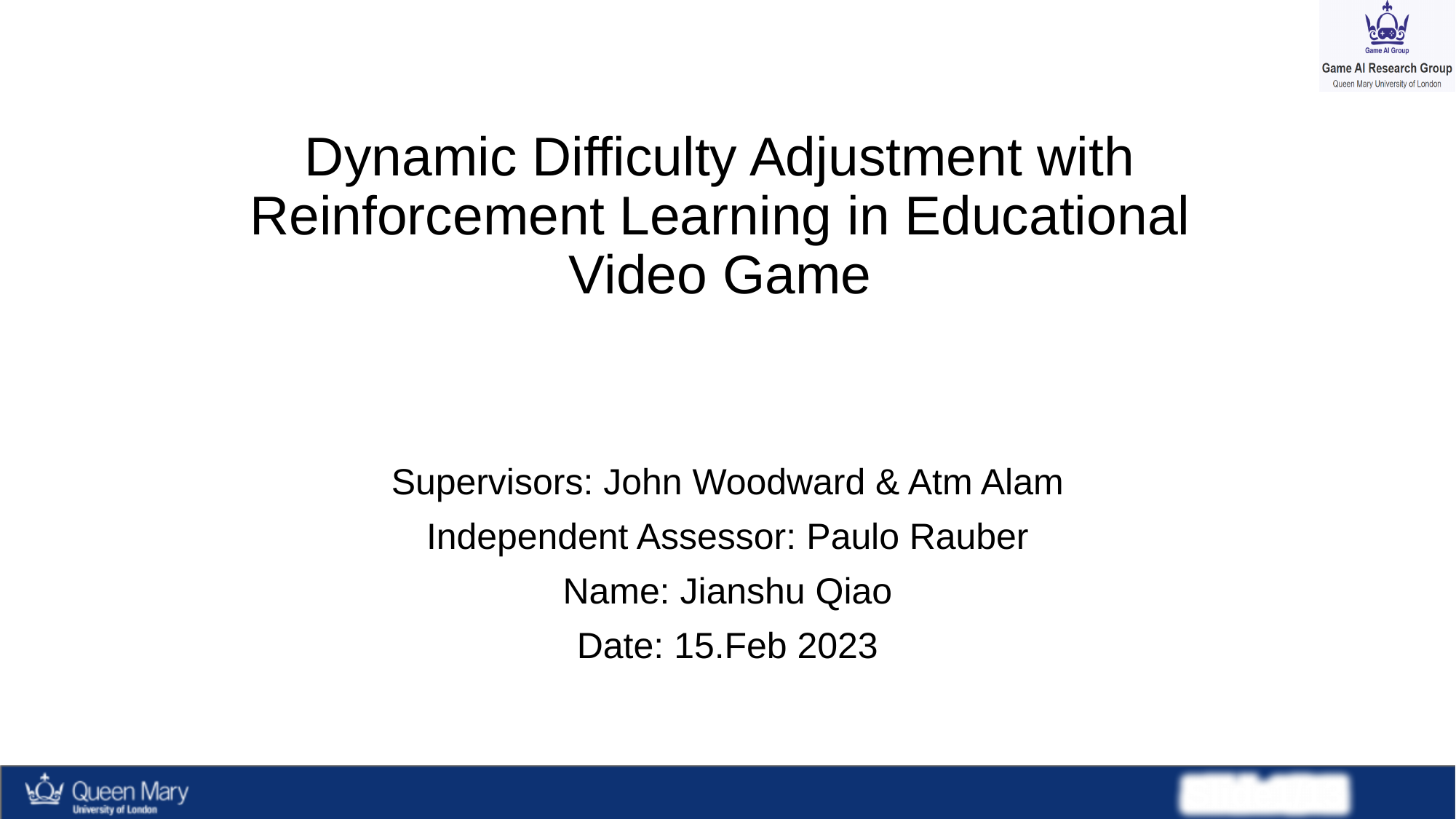

# Dynamic Difficulty Adjustment with Reinforcement Learning in Educational Video Game
Supervisors: John Woodward & Atm Alam
Independent Assessor: Paulo Rauber
Name: Jianshu Qiao
Date: 15.Feb 2023